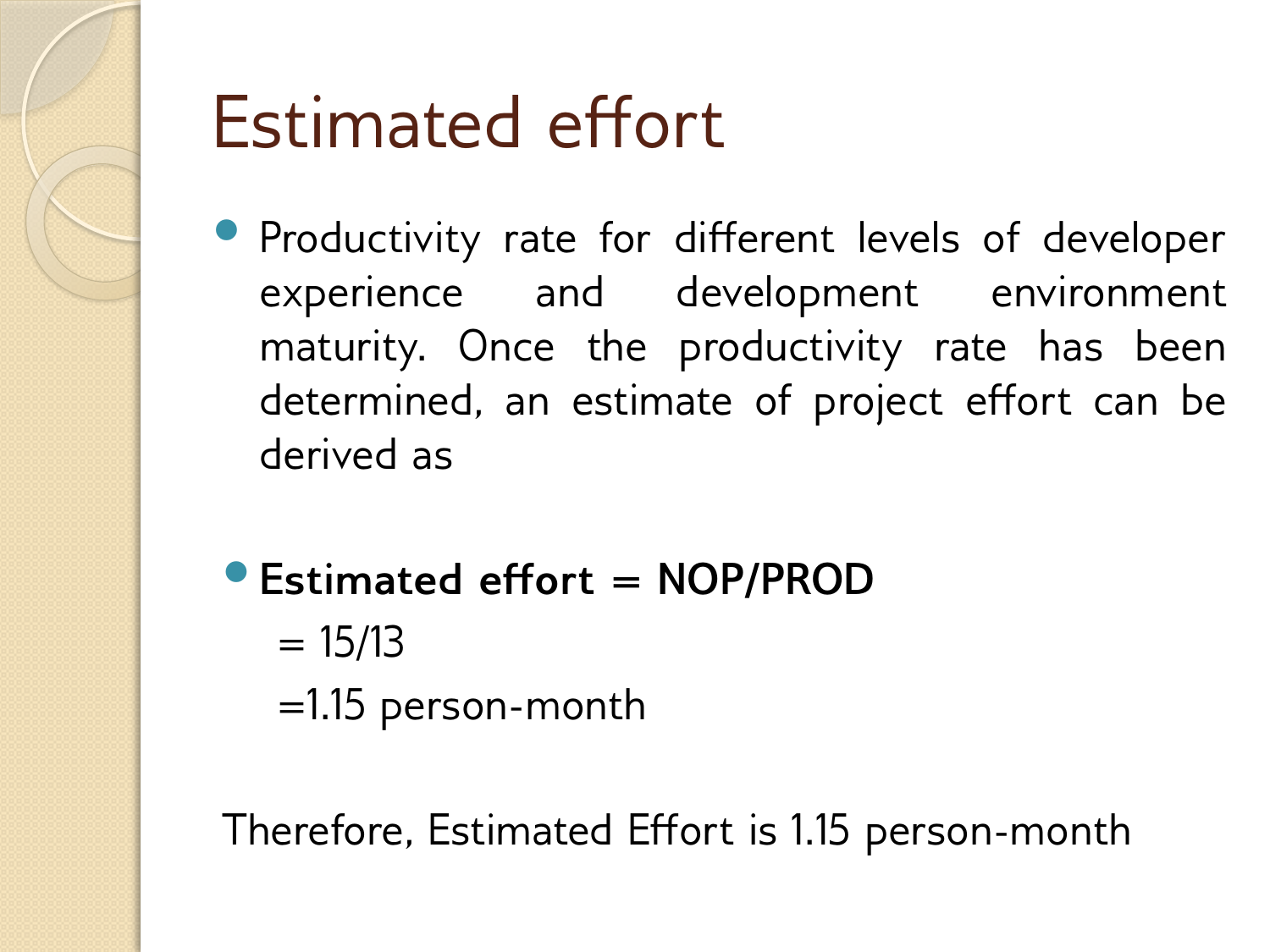

# Estimated effort
Productivity rate for different levels of developer experience and development environment maturity. Once the productivity rate has been determined, an estimate of project effort can be derived as

Estimated effort = NOP/PROD
			    = 15/13
			    =1.15 person-month

Therefore, Estimated Effort is 1.15 person-month